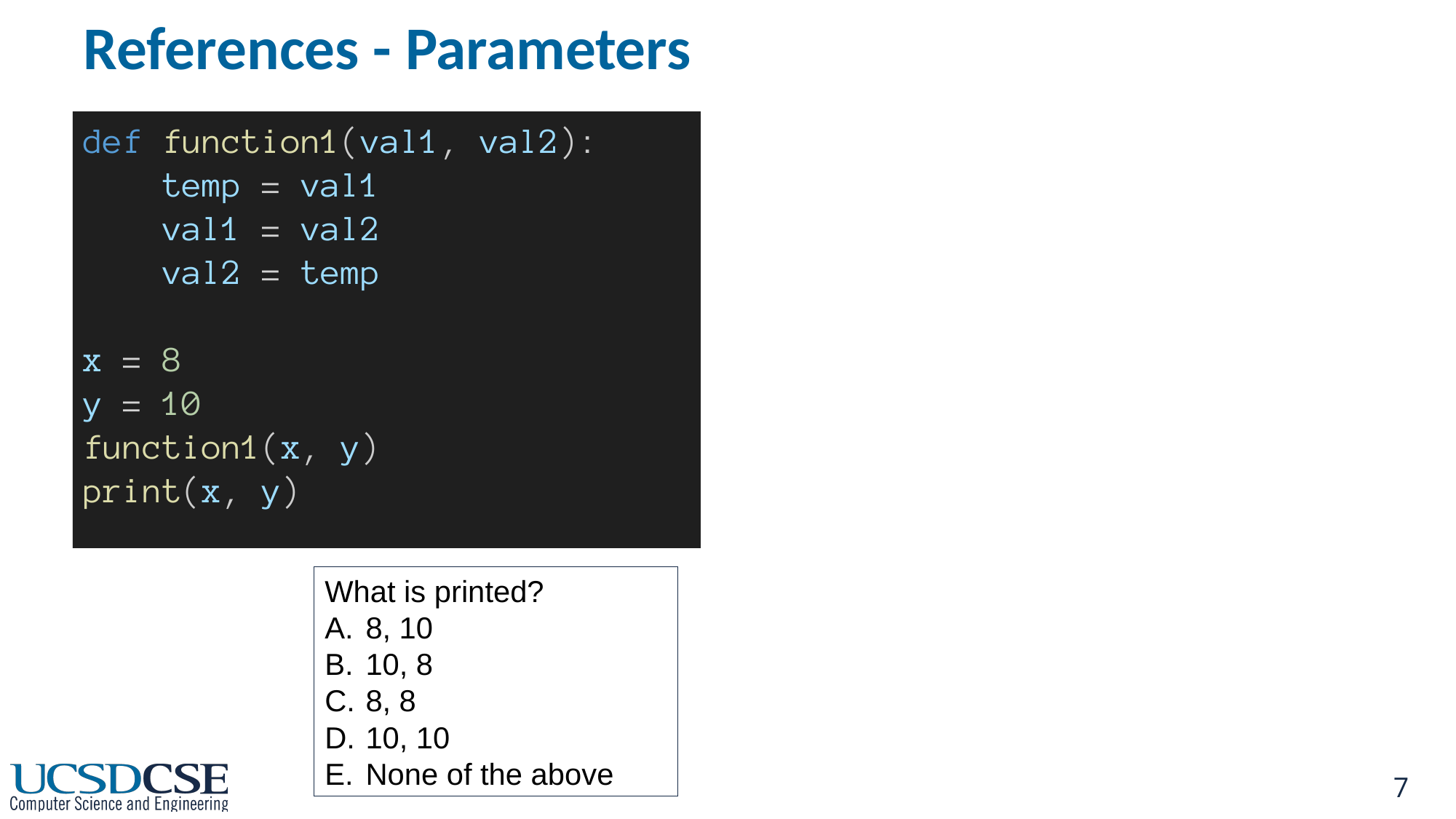

# References - Parameters
def function1(val1, val2):
    temp = val1
    val1 = val2
    val2 = temp

x = 8
y = 10
function1(x, y)
print(x, y)

What is printed?
8, 10
10, 8
8, 8
10, 10
None of the above